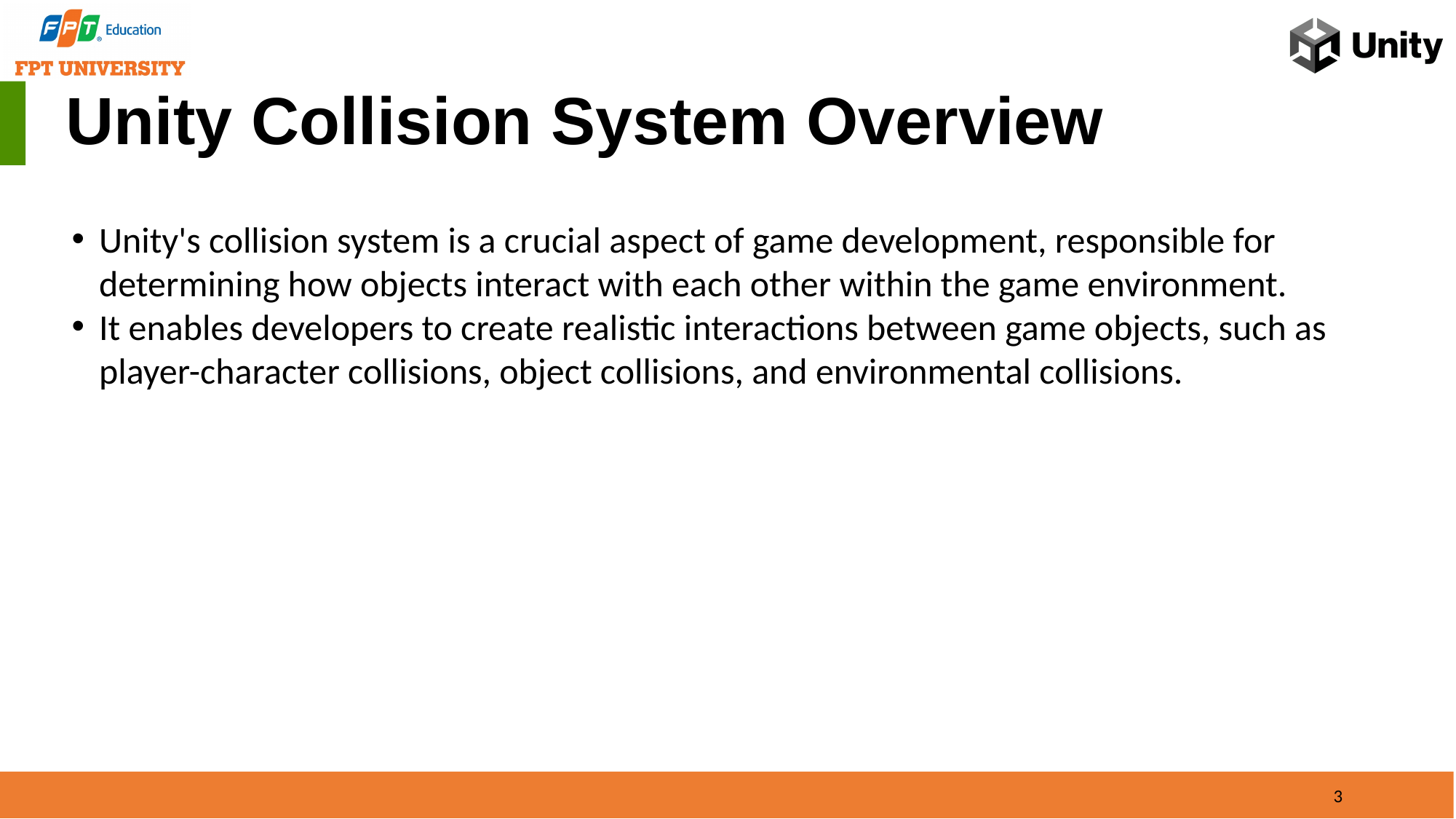

Unity Collision System Overview
Unity's collision system is a crucial aspect of game development, responsible for determining how objects interact with each other within the game environment.
It enables developers to create realistic interactions between game objects, such as player-character collisions, object collisions, and environmental collisions.
3